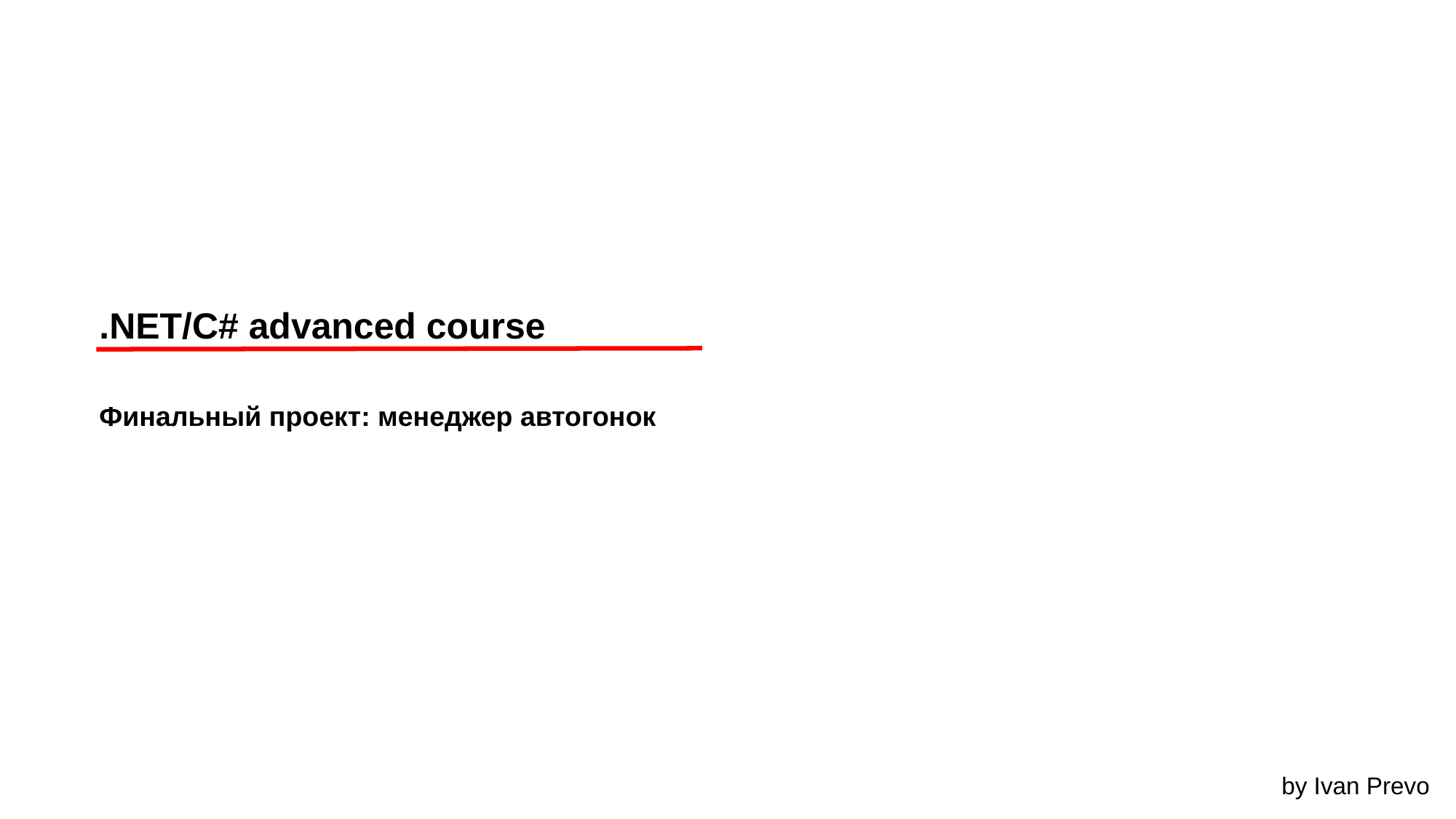

.NET/C# advanced course

Финальный проект: менеджер автогонок
by Ivan Prevo